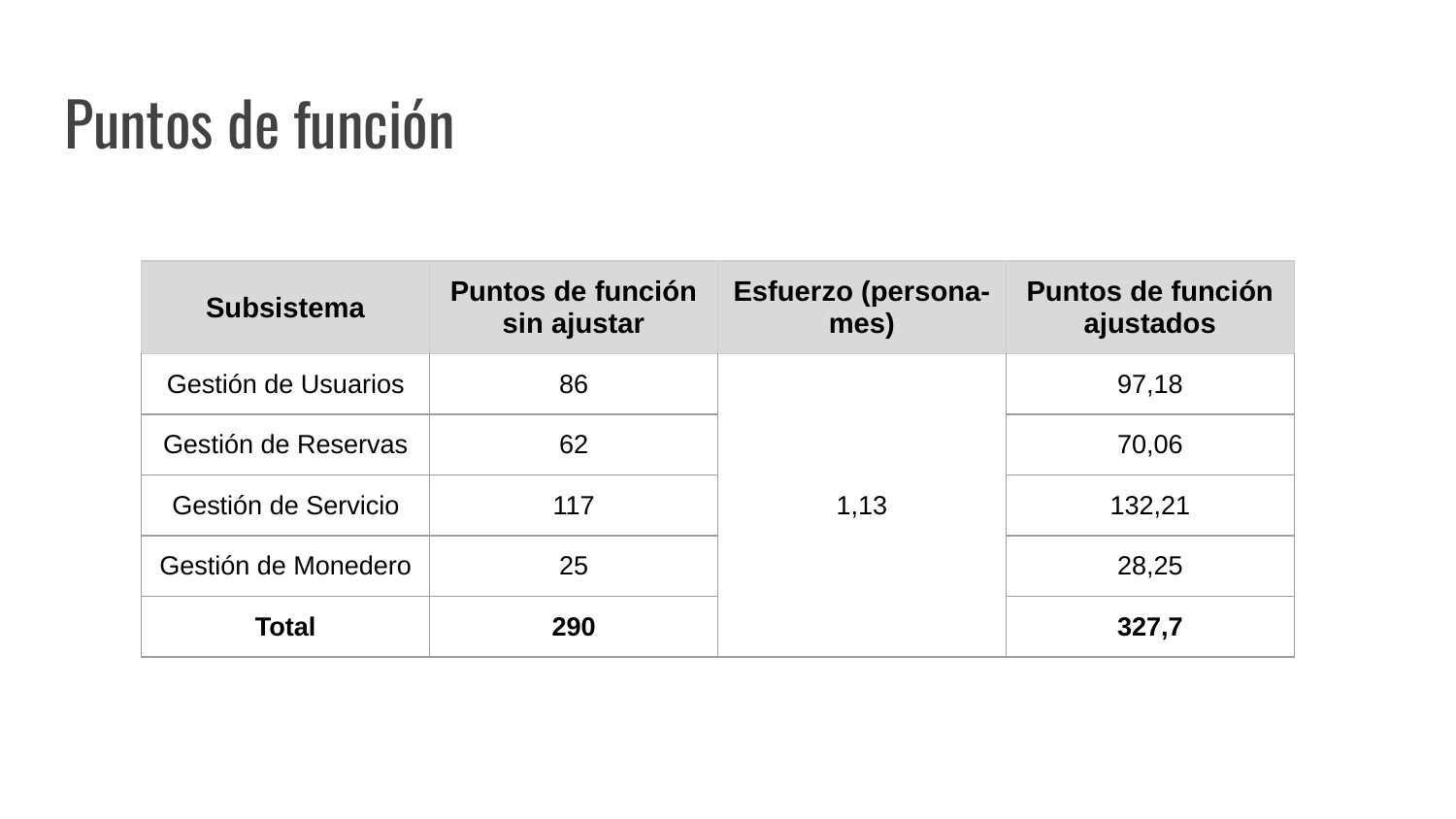

# Puntos de función
| Subsistema | Puntos de función sin ajustar | Esfuerzo (persona-mes) | Puntos de función ajustados |
| --- | --- | --- | --- |
| Gestión de Usuarios | 86 | 1,13 | 97,18 |
| Gestión de Reservas | 62 |  | 70,06 |
| Gestión de Servicio | 117 |  | 132,21 |
| Gestión de Monedero | 25 |  | 28,25 |
| Total | 290 |  | 327,7 |